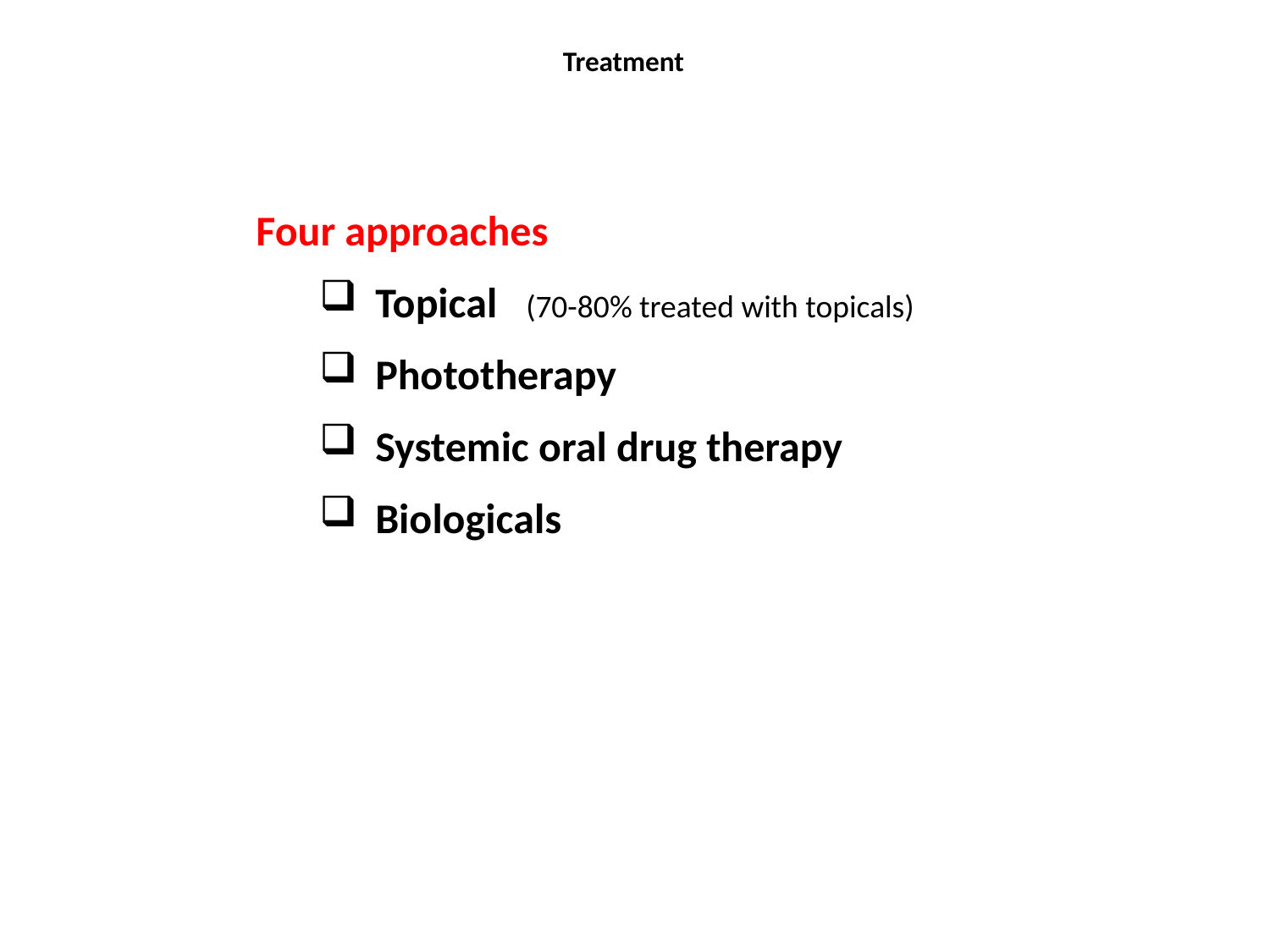

Treatment
Four approaches
Topical   (70-80% treated with topicals)
Phototherapy
Systemic oral drug therapy
Biologicals